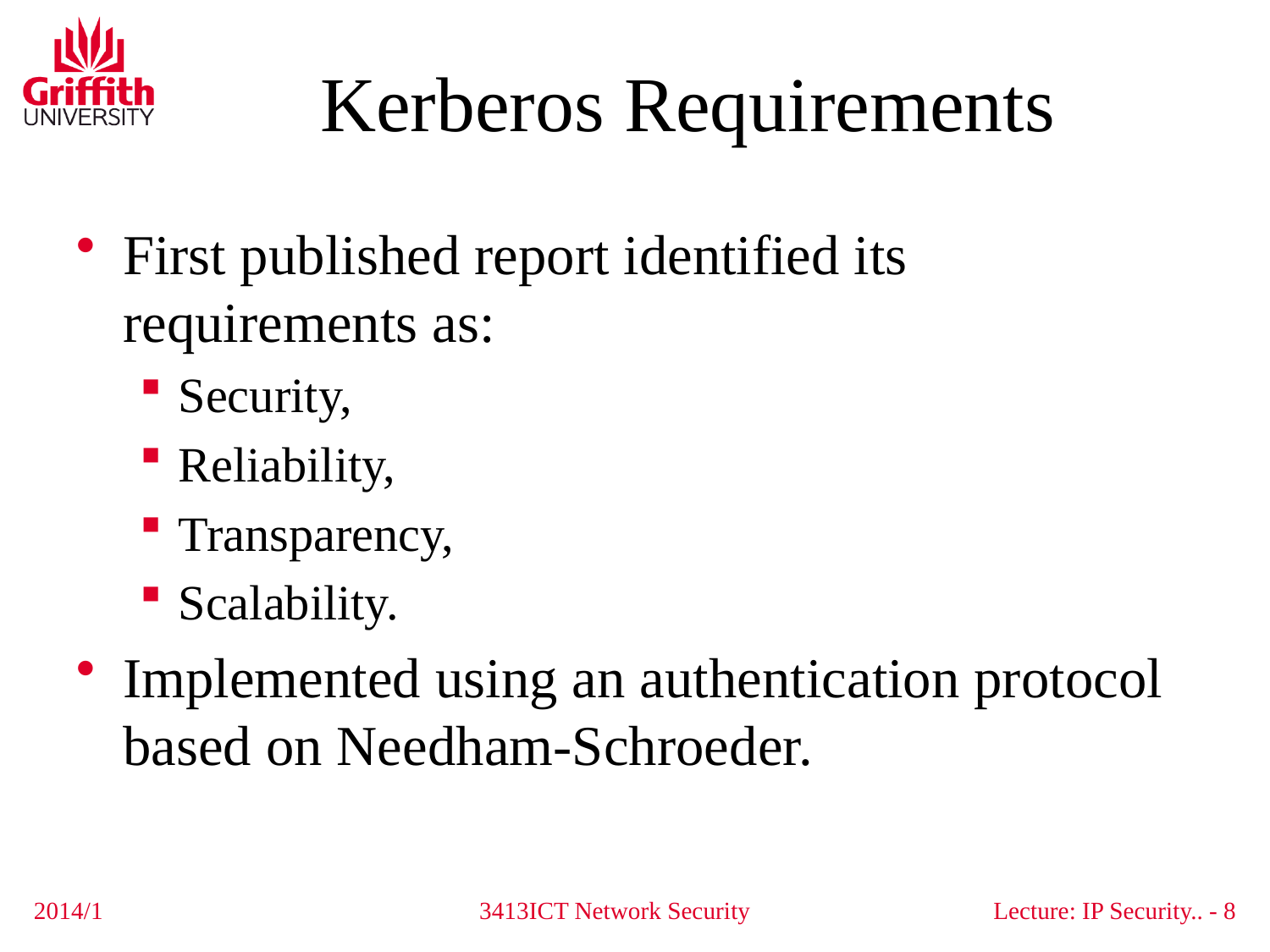

# Kerberos Requirements
First published report identified its requirements as:
Security,
Reliability,
Transparency,
Scalability.
Implemented using an authentication protocol based on Needham-Schroeder.
2014/1
3413ICT Network Security
Lecture: IP Security.. - 8